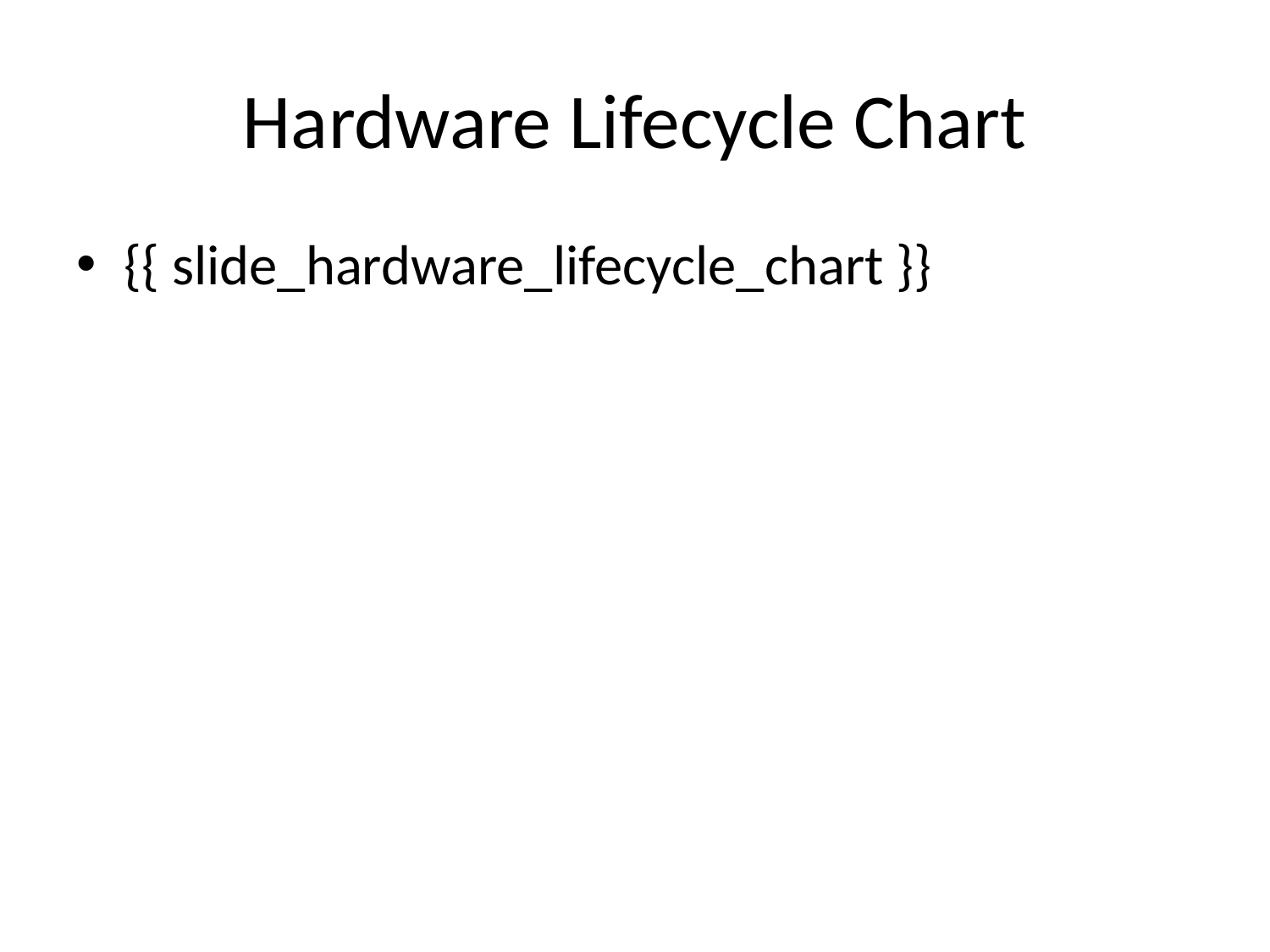

# Hardware Lifecycle Chart
{{ slide_hardware_lifecycle_chart }}